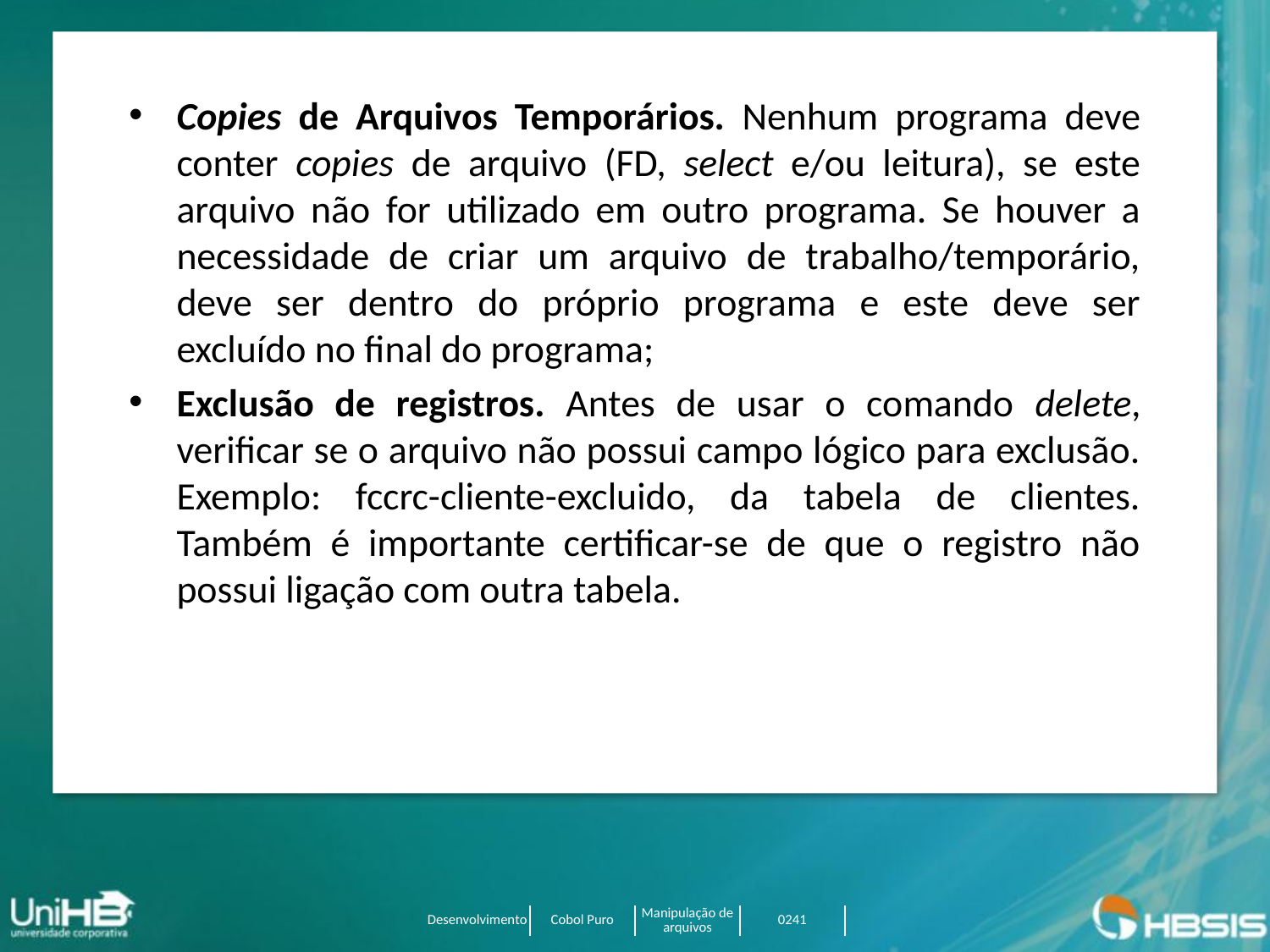

Copies de Arquivos Temporários. Nenhum programa deve conter copies de arquivo (FD, select e/ou leitura), se este arquivo não for utilizado em outro programa. Se houver a necessidade de criar um arquivo de trabalho/temporário, deve ser dentro do próprio programa e este deve ser excluído no final do programa;
Exclusão de registros. Antes de usar o comando delete, verificar se o arquivo não possui campo lógico para exclusão. Exemplo: fccrc-cliente-excluido, da tabela de clientes. Também é importante certificar-se de que o registro não possui ligação com outra tabela.